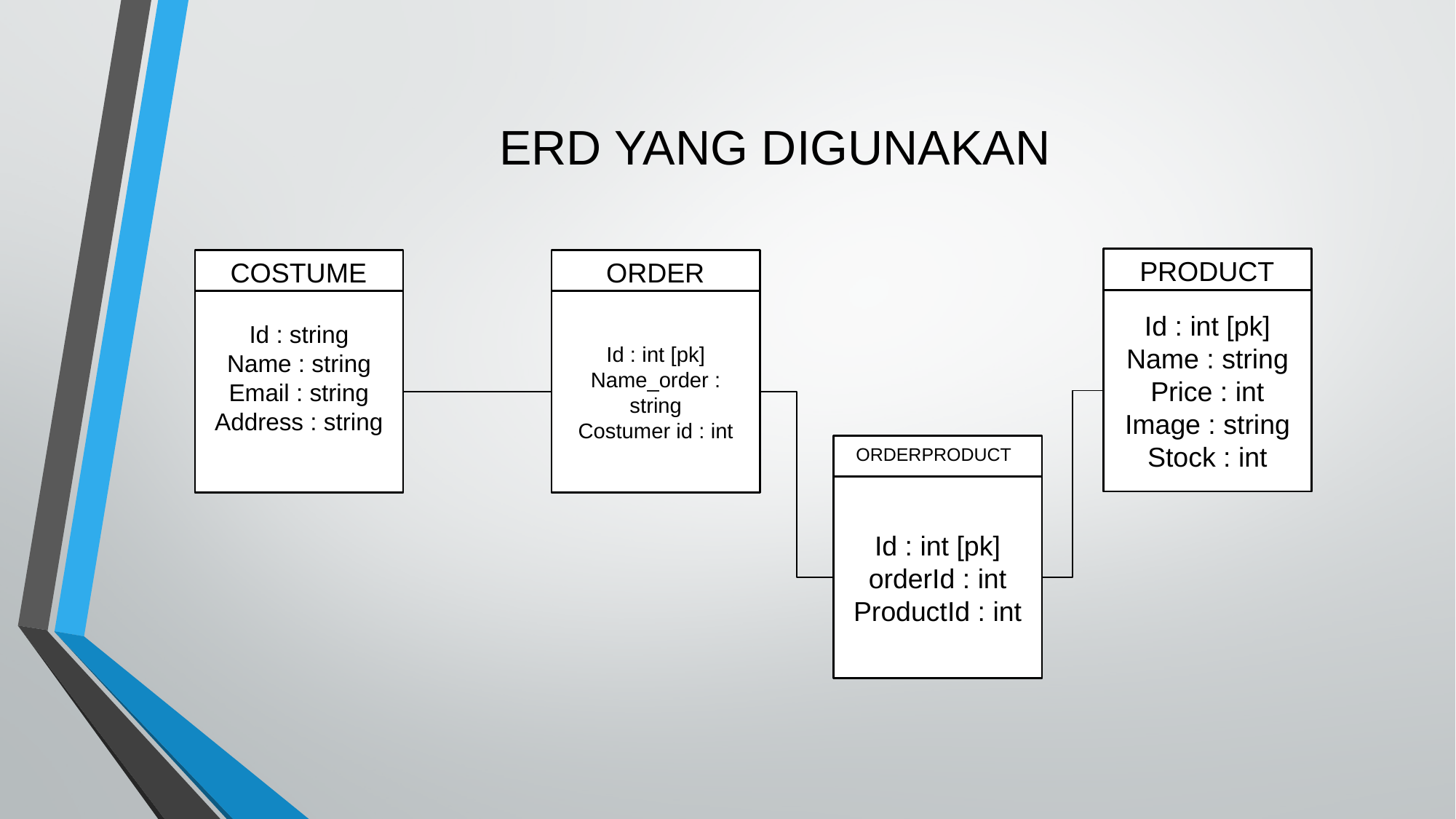

# ERD YANG DIGUNAKAN

PRODUCT

COSTUMER
ORDER

Id : int [pk]
Name : string
Price : int
Image : string
Stock : int
Id : string
Name : string
Email : string
Address : string

Id : int [pk]
Name_order : string
Costumer id : int

ORDERPRODUCT
Id : int [pk]
orderId : int
ProductId : int